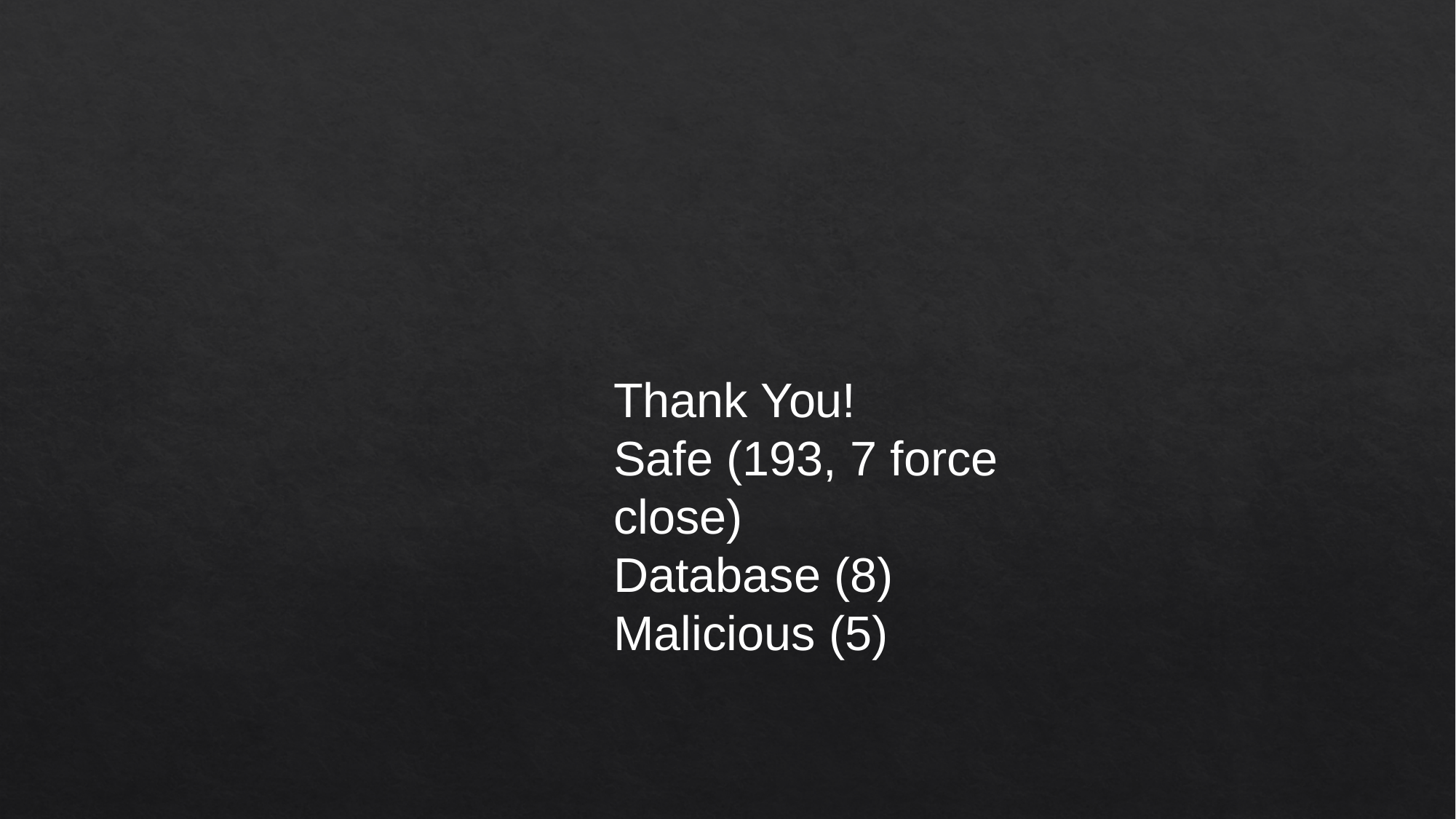

Thank You!
Safe (193, 7 force close)
Database (8)
Malicious (5)